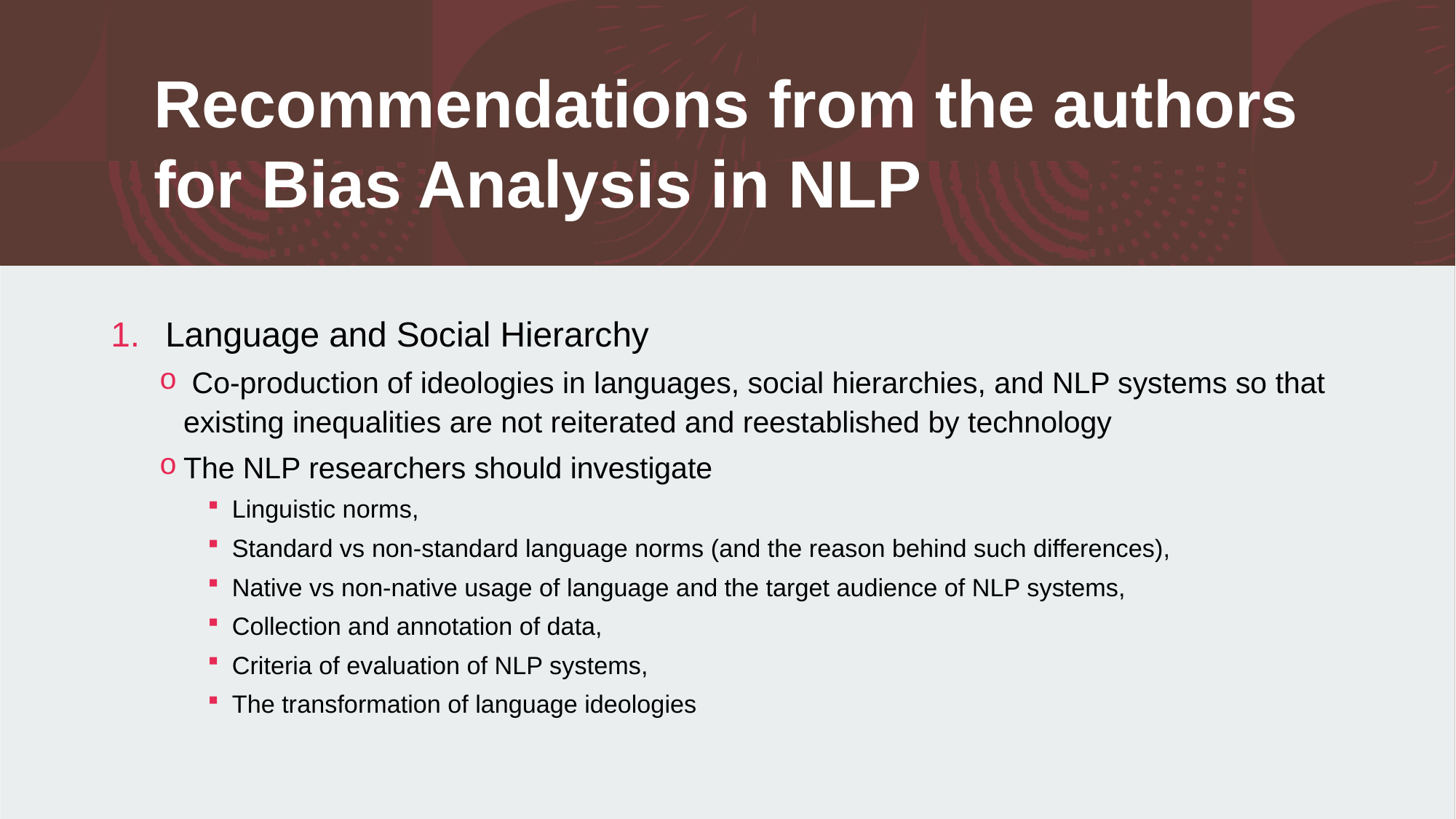

# Recommendations from the authors for Bias Analysis in NLP
Language and Social Hierarchy
 Co-production of ideologies in languages, social hierarchies, and NLP systems so that existing inequalities are not reiterated and reestablished by technology
The NLP researchers should investigate
Linguistic norms,
Standard vs non-standard language norms (and the reason behind such differences),
Native vs non-native usage of language and the target audience of NLP systems,
Collection and annotation of data,
Criteria of evaluation of NLP systems,
The transformation of language ideologies